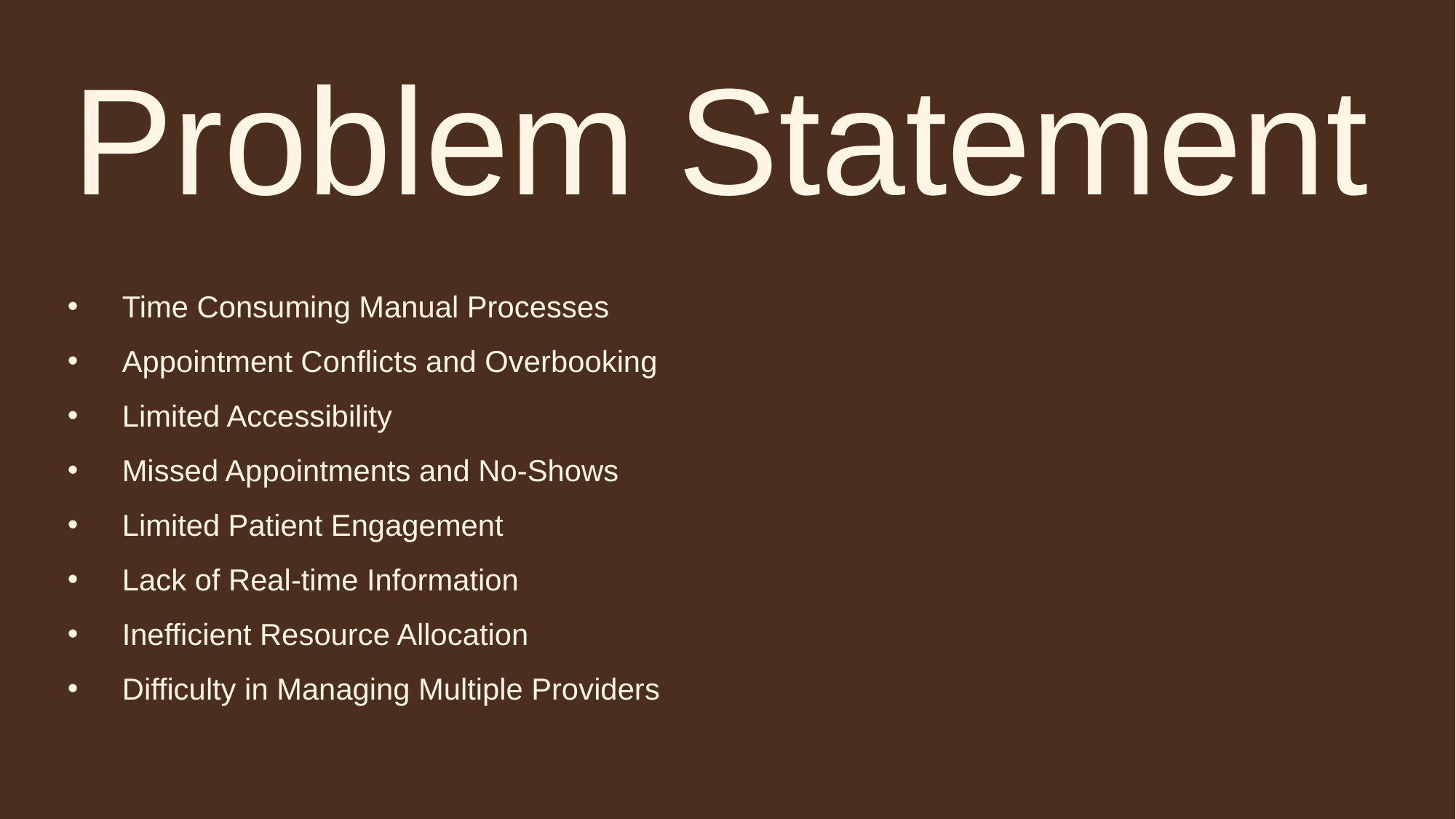

Introduction
MedAppoint: Doctor Appointment System is a technological solution designed to address the evolving needs and challenges within the healthcare sector. This innovative platform leverages digital advancements to streamline and enhance the process of scheduling appointments with healthcare professionals. In this section, problems, project objectives, it’s significance, project scope, and limitations will be described in detail.
Problem Statement
Time Consuming Manual Processes
Appointment Conflicts and Overbooking
Limited Accessibility
Missed Appointments and No-Shows
Limited Patient Engagement
Lack of Real-time Information
Inefficient Resource Allocation
Difficulty in Managing Multiple Providers
Objectives
Efficient Appointment Scheduling
Real-time Availability Information
Centralized Patient Information
User Authentication and Security
Multi-Provider Support
Customizable Profiles
“
”